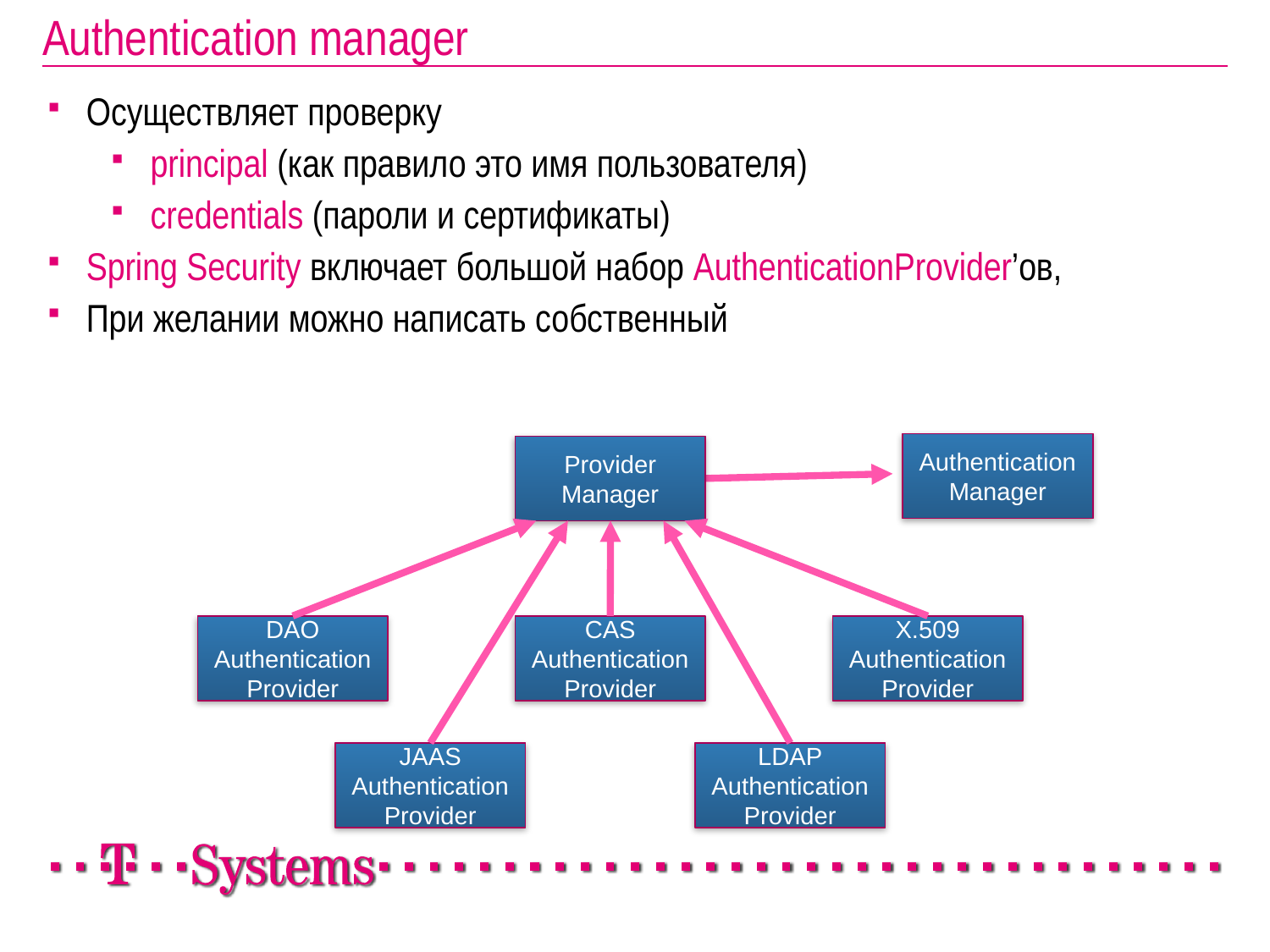

Authentication manager
 Осуществляет проверку
principal (как правило это имя пользователя)
credentials (пароли и сертификаты)
 Spring Security включает большой набор AuthenticationProvider’ов,
 При желании можно написать собственный
Authentication
Manager
Provider
Manager
DAO
Authentication Provider
CAS Authentication Provider
X.509
Authentication Provider
JAAS
Authentication Provider
LDAP
Authentication Provider